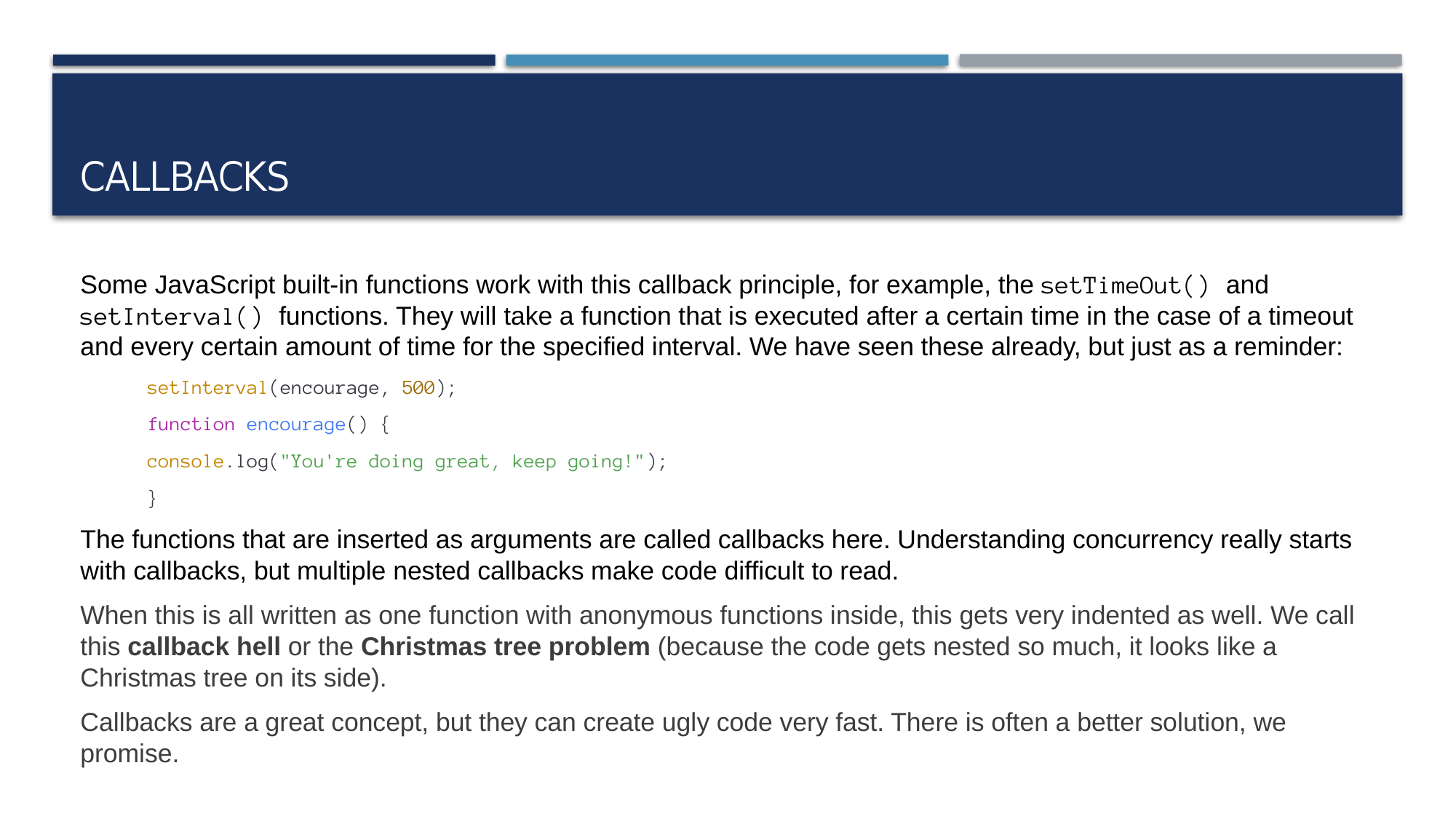

# Callbacks
Some JavaScript built-in functions work with this callback principle, for example, the setTimeOut() and setInterval() functions. They will take a function that is executed after a certain time in the case of a timeout and every certain amount of time for the specified interval. We have seen these already, but just as a reminder:
setInterval(encourage, 500);
function encourage() {
console.log("You're doing great, keep going!");
}
The functions that are inserted as arguments are called callbacks here. Understanding concurrency really starts with callbacks, but multiple nested callbacks make code difficult to read.
When this is all written as one function with anonymous functions inside, this gets very indented as well. We call this callback hell or the Christmas tree problem (because the code gets nested so much, it looks like a Christmas tree on its side).
Callbacks are a great concept, but they can create ugly code very fast. There is often a better solution, we promise.